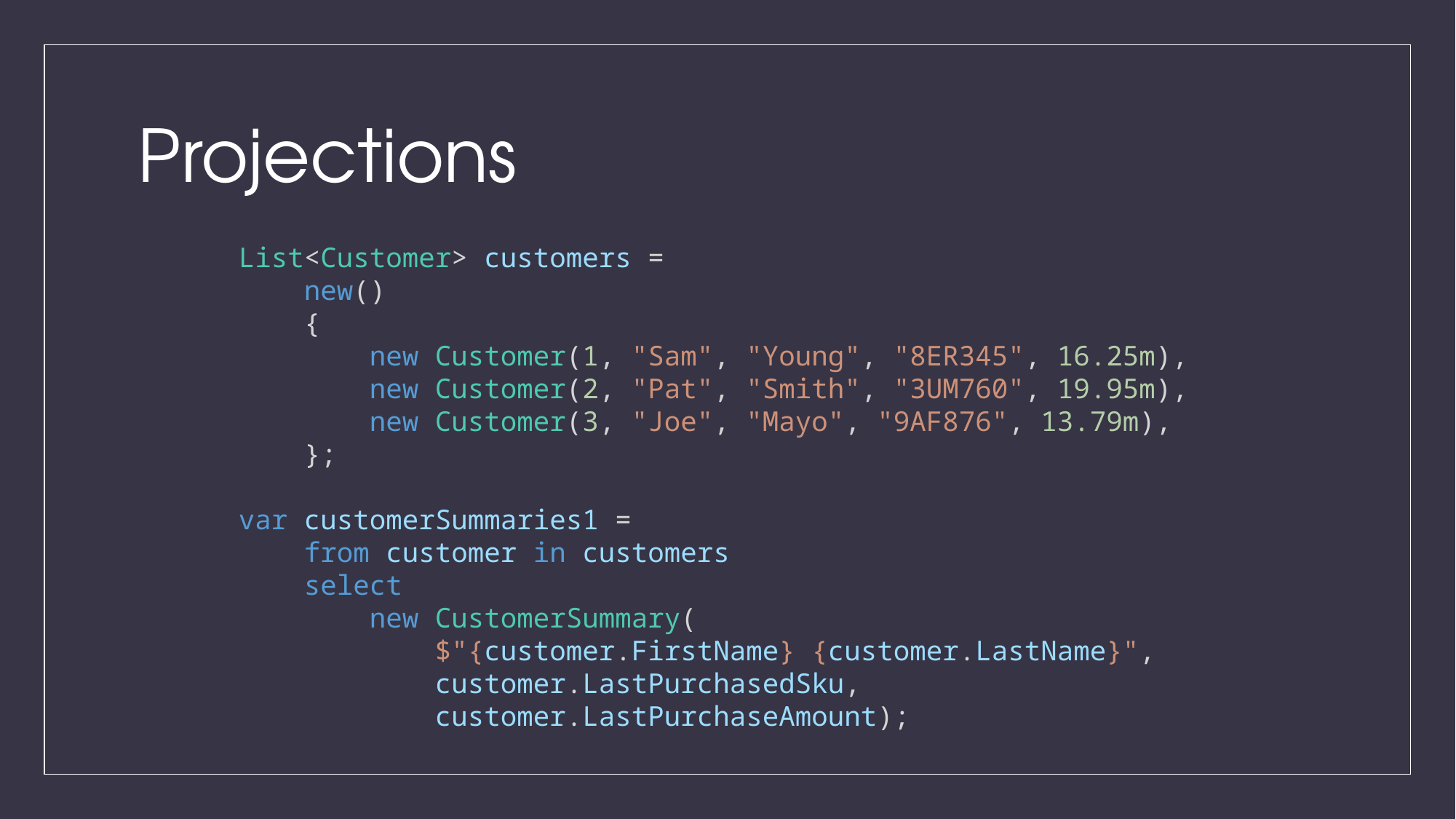

# Projections
List<Customer> customers =
    new()
    {
        new Customer(1, "Sam", "Young", "8ER345", 16.25m),
        new Customer(2, "Pat", "Smith", "3UM760", 19.95m),
        new Customer(3, "Joe", "Mayo", "9AF876", 13.79m),
    };
var customerSummaries1 =
    from customer in customers
    select
        new CustomerSummary(
            $"{customer.FirstName} {customer.LastName}",
            customer.LastPurchasedSku,
            customer.LastPurchaseAmount);